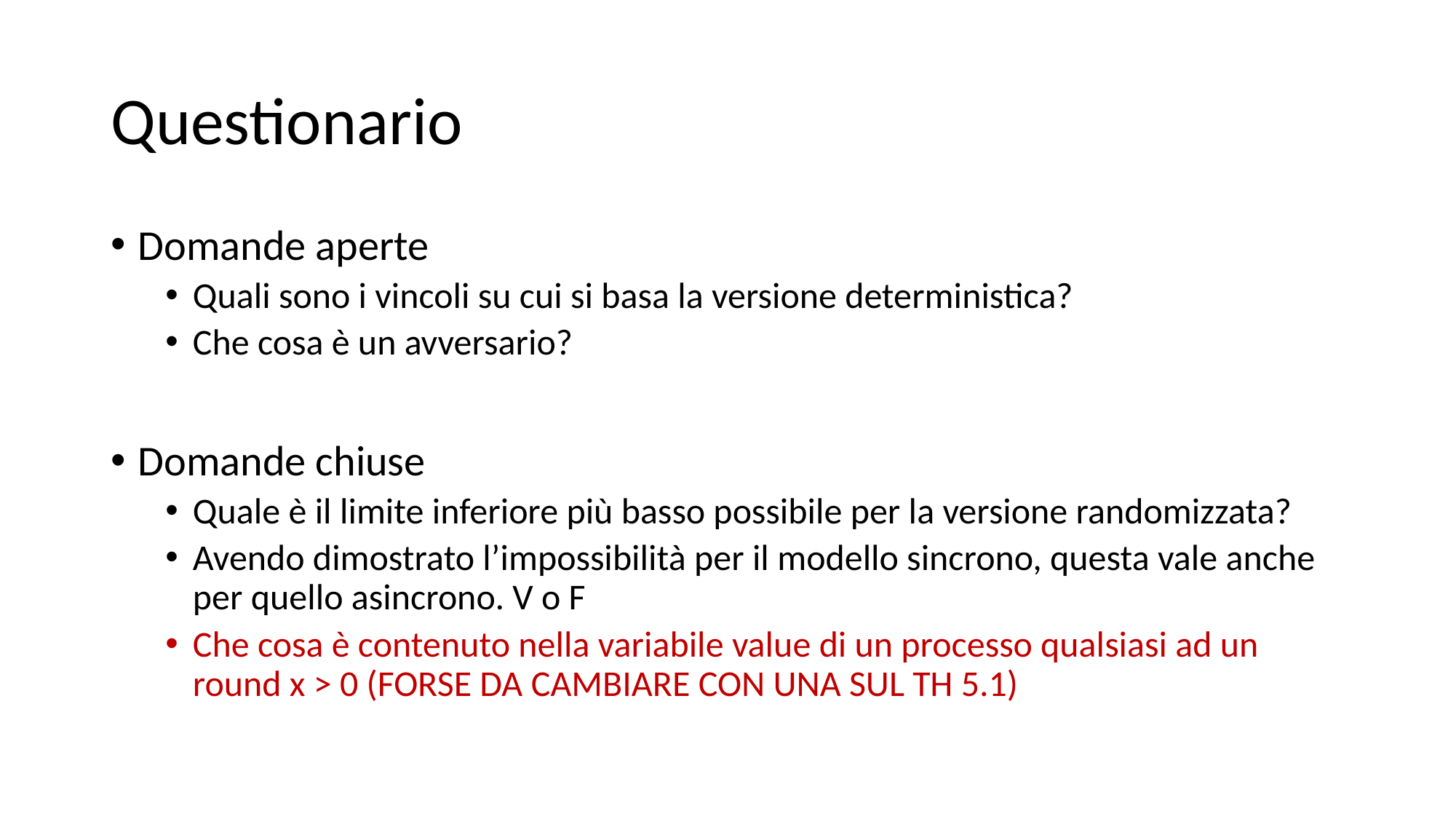

# Questionario
Domande aperte
Quali sono i vincoli su cui si basa la versione deterministica?
Che cosa è un avversario?

Domande chiuse
Quale è il limite inferiore più basso possibile per la versione randomizzata?
Avendo dimostrato l’impossibilità per il modello sincrono, questa vale anche per quello asincrono. V o F
Che cosa è contenuto nella variabile value di un processo qualsiasi ad un round x > 0 (FORSE DA CAMBIARE CON UNA SUL TH 5.1)